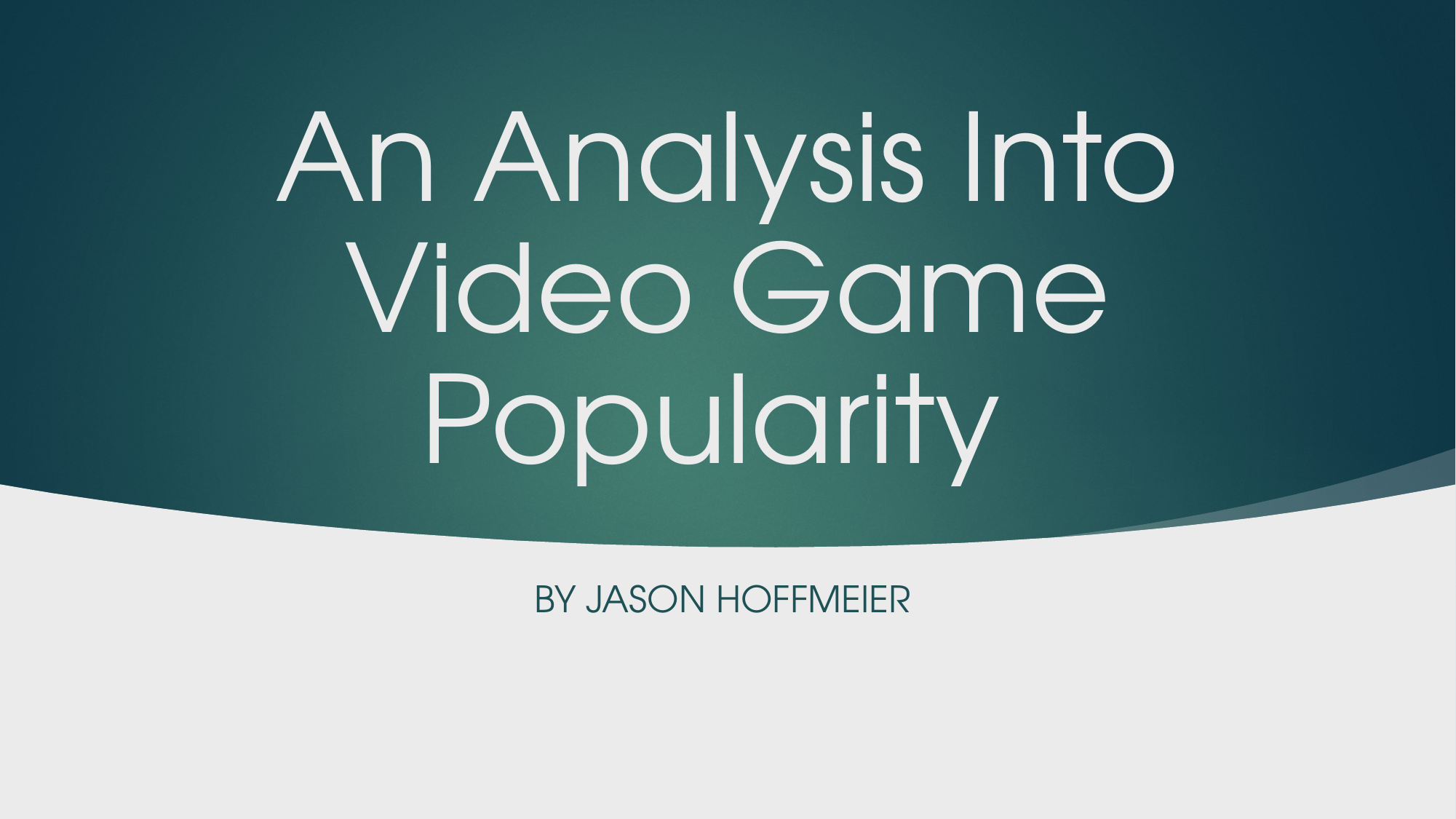

# An Analysis Into Video Game Popularity

By Jason Hoffmeier